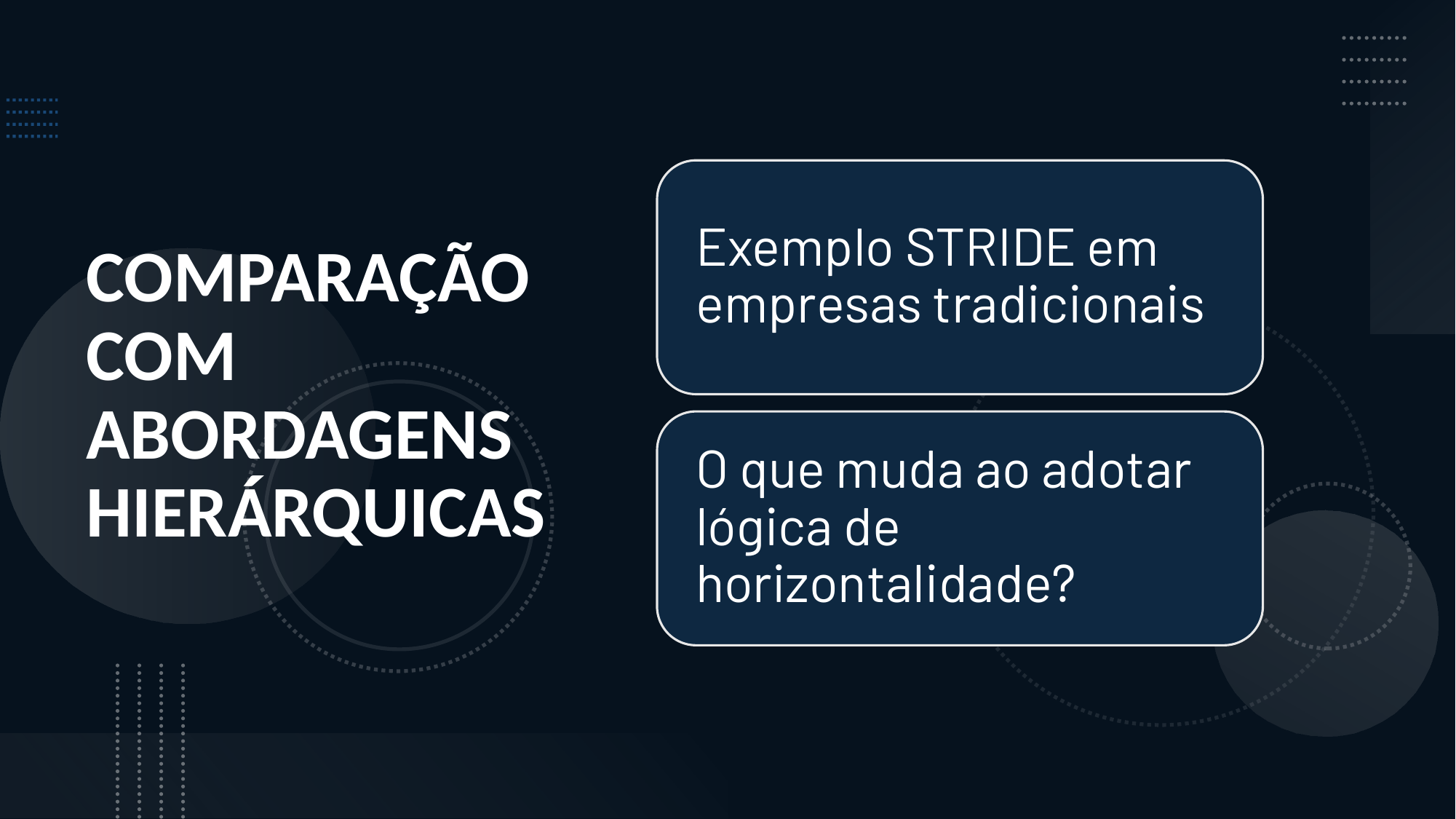

# COMPARAÇÃO COM ABORDAGENS HIERÁRQUICAS

Exemplo STRIDE em empresas tradicionais
O que muda ao adotar lógica de horizontalidade?